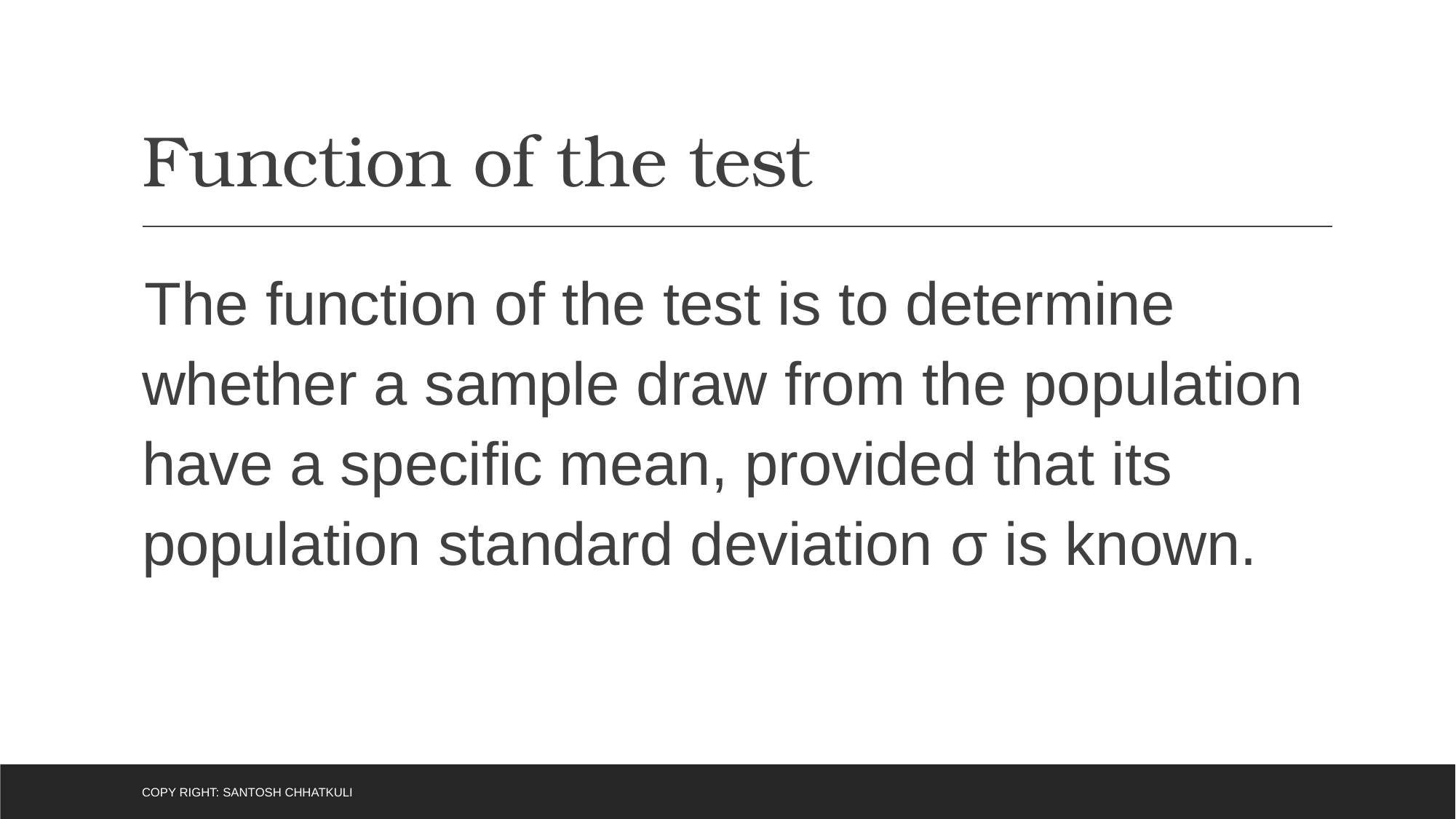

# Function of the test
The function of the test is to determine whether a sample draw from the population have a specific mean, provided that its population standard deviation σ is known.
Copy Right: Santosh Chhatkuli